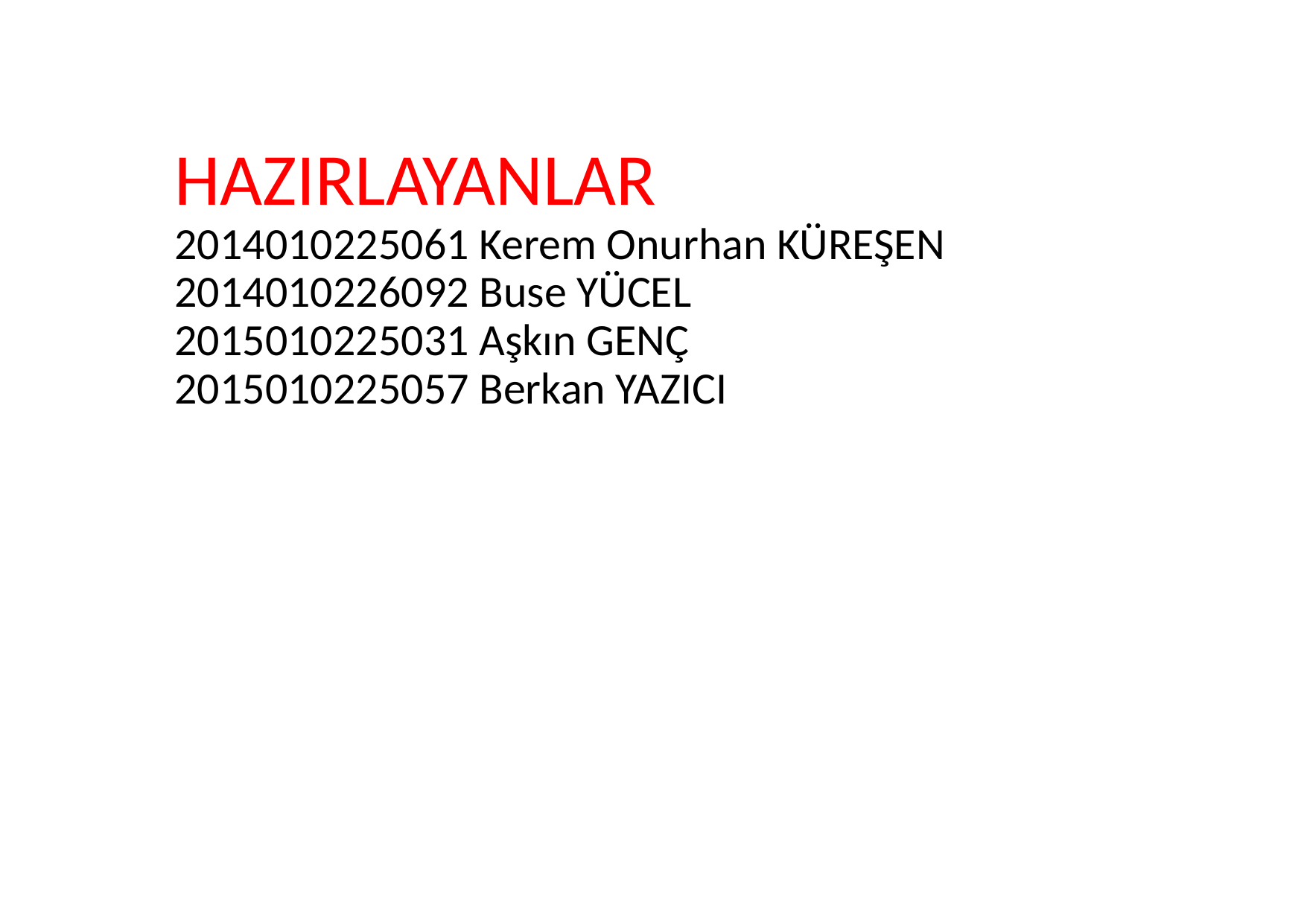

# HAZIRLAYANLAR 2014010225061 Kerem Onurhan KÜREŞEN 2014010226092 Buse YÜCEL 2015010225031 Aşkın GENÇ 2015010225057 Berkan YAZICI